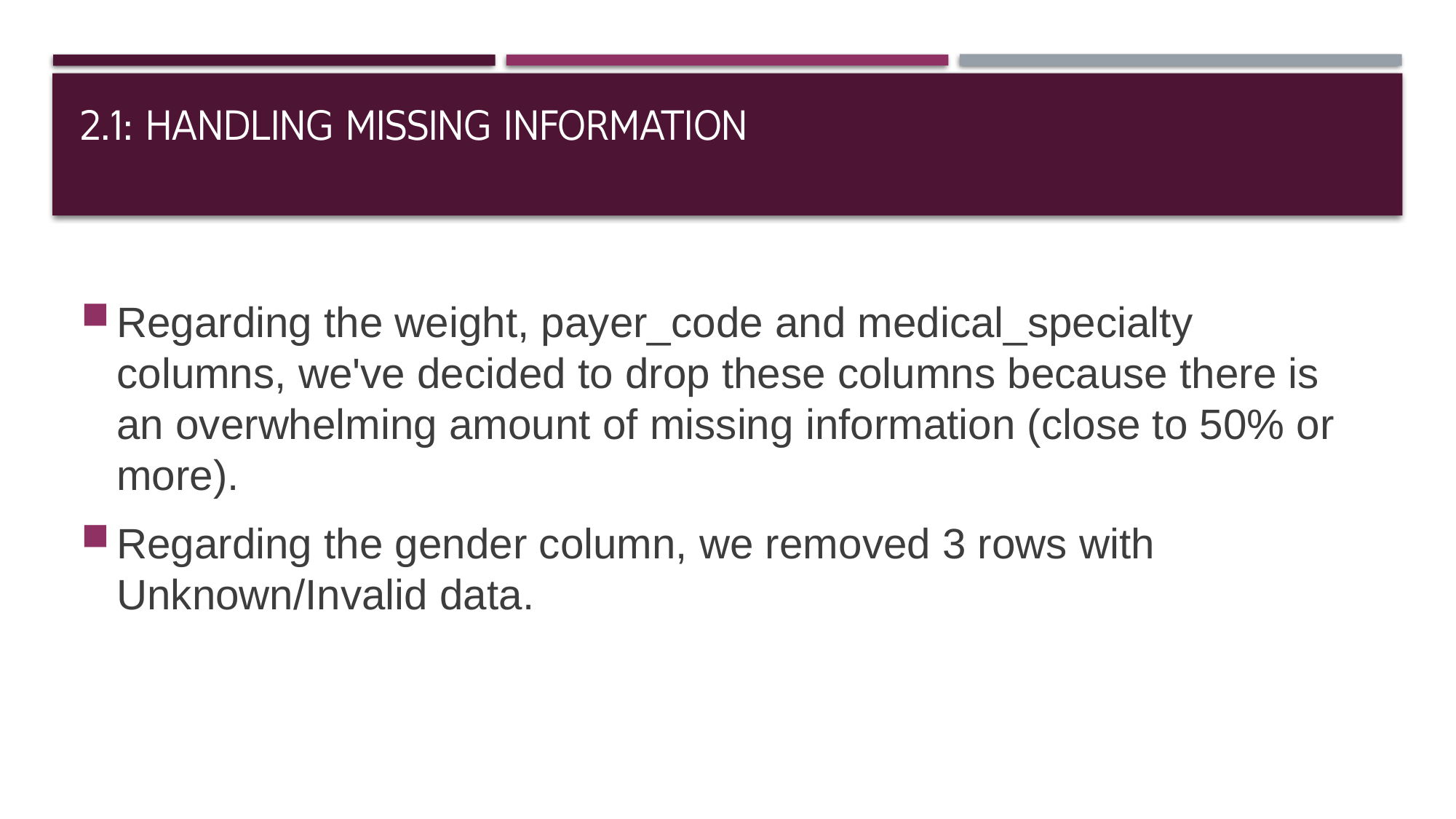

# 2.1: Handling Missing Information
Regarding the weight, payer_code and medical_specialty columns, we've decided to drop these columns because there is an overwhelming amount of missing information (close to 50% or more).
Regarding the gender column, we removed 3 rows with Unknown/Invalid data.